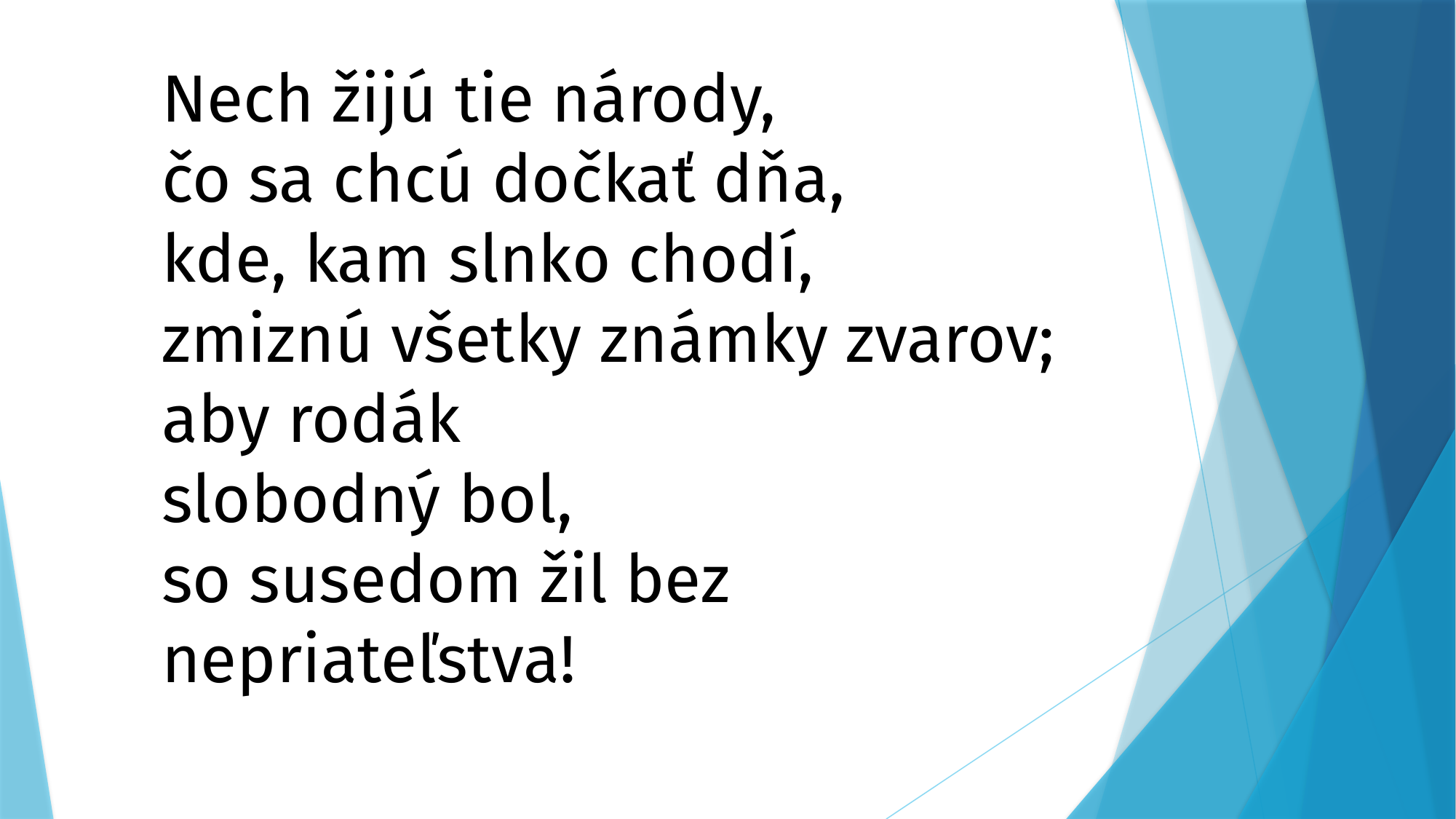

Nech žijú tie národy,
čo sa chcú dočkať dňa,
kde, kam slnko chodí,
zmiznú všetky známky zvarov;
aby rodák
slobodný bol,
so susedom žil bez nepriateľstva!